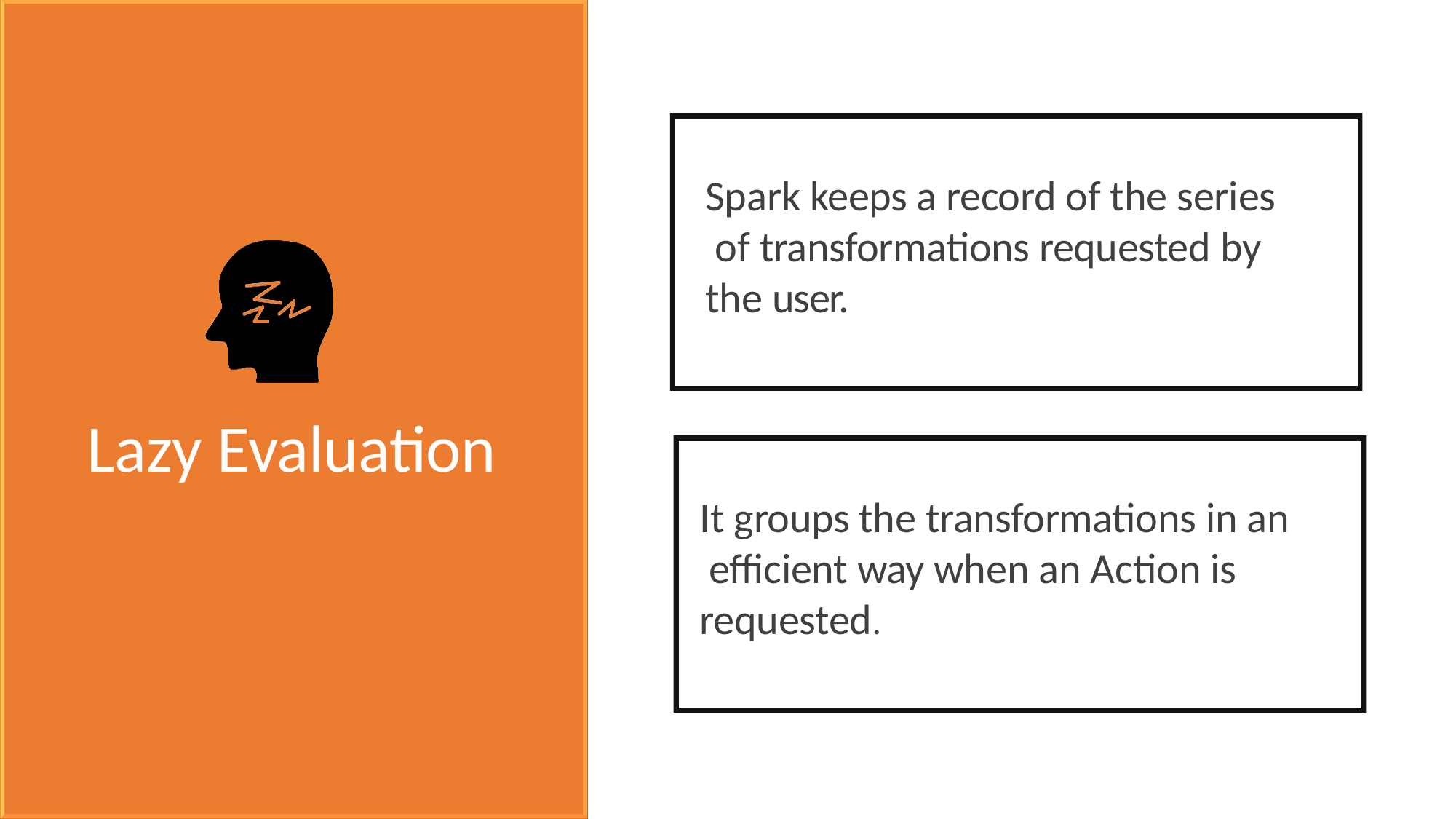

# Spark keeps a record of the series  of transformations requested by  the user.

Lazy Evaluation

It groups the transformations in an  efficient way when an Action is  requested.